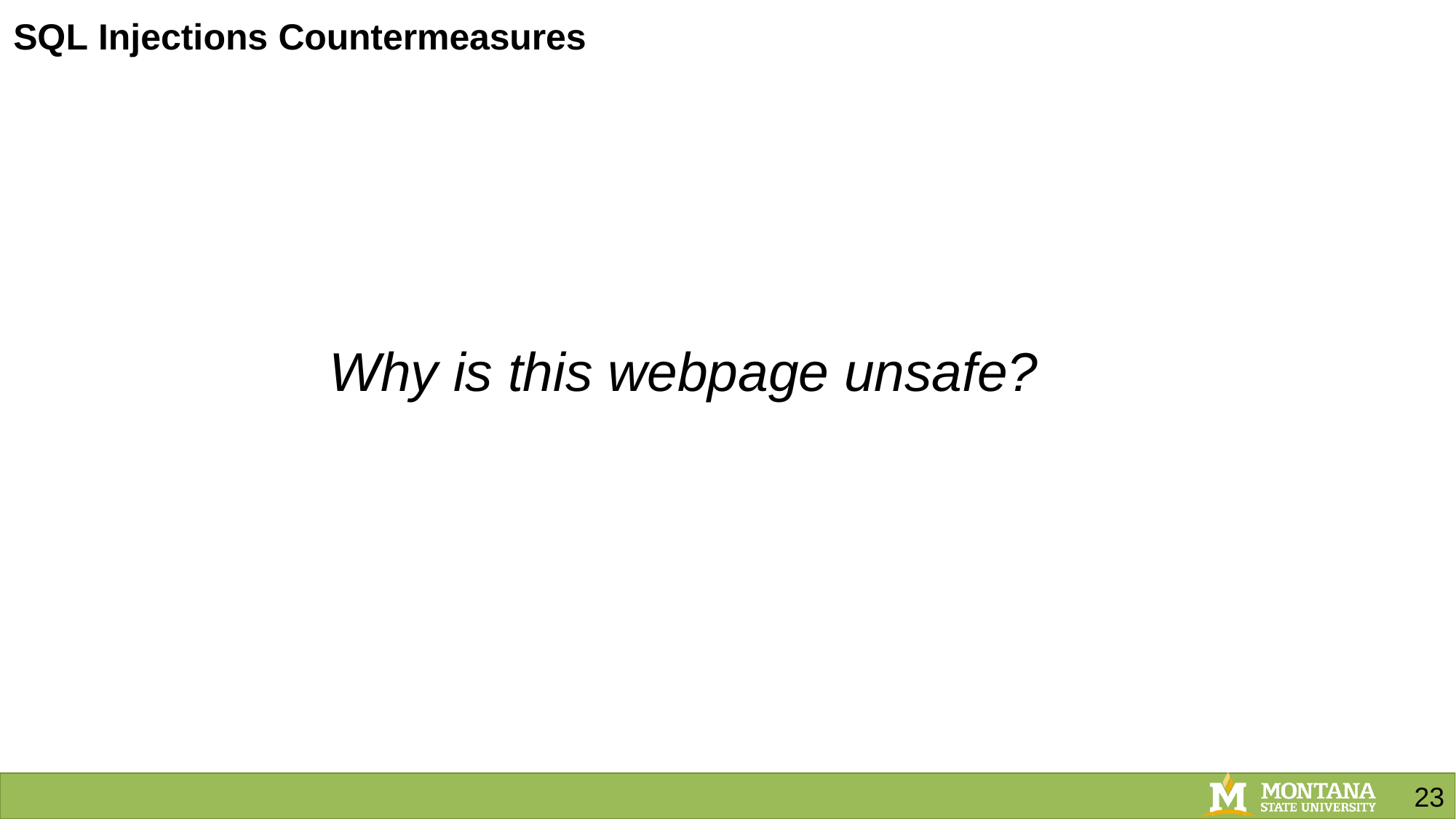

SQL Injections Countermeasures
Why is this webpage unsafe?
23